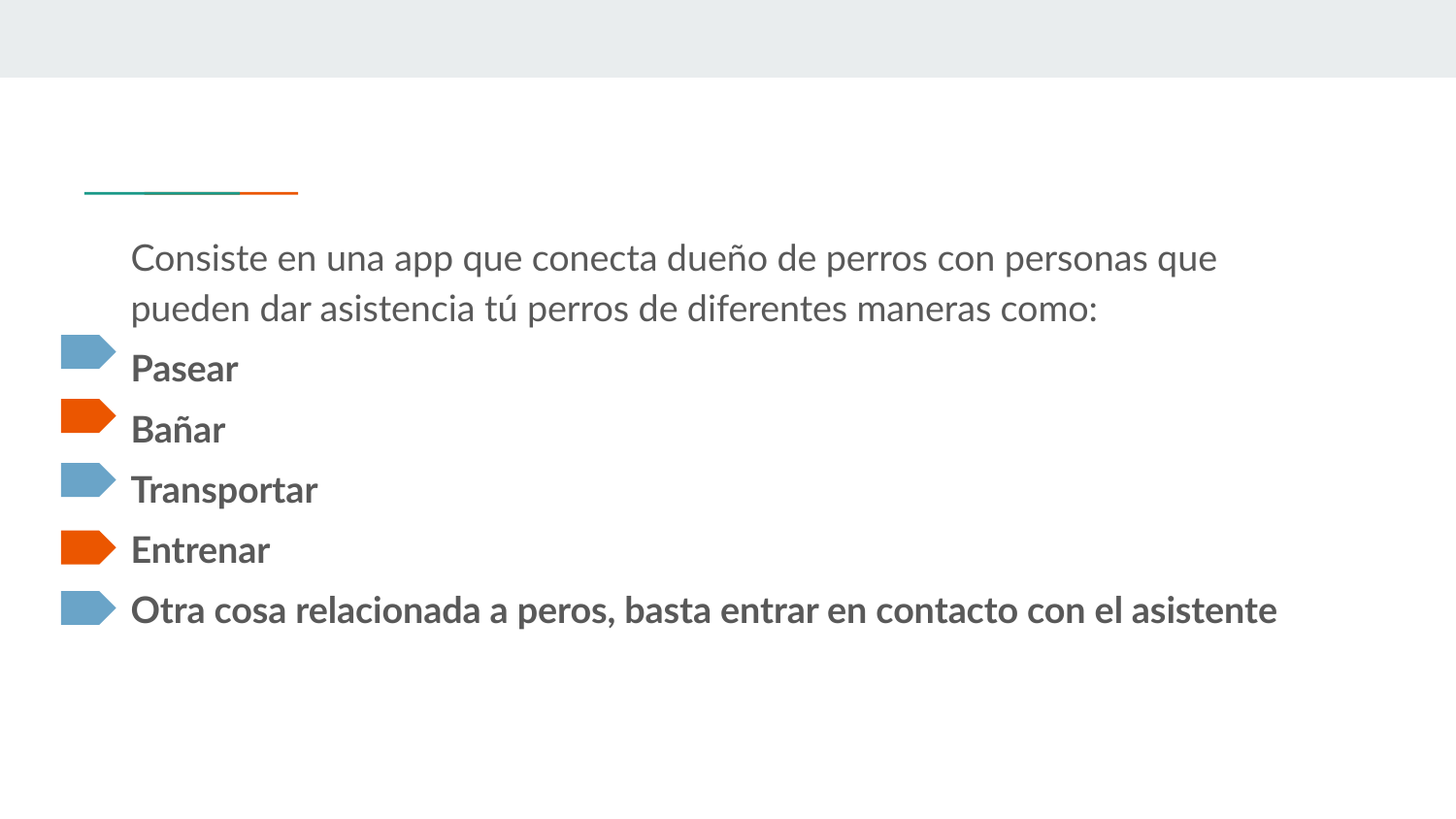

Consiste en una app que conecta dueño de perros con personas que pueden dar asistencia tú perros de diferentes maneras como:
Pasear
Bañar
Transportar
Entrenar
Otra cosa relacionada a peros, basta entrar en contacto con el asistente